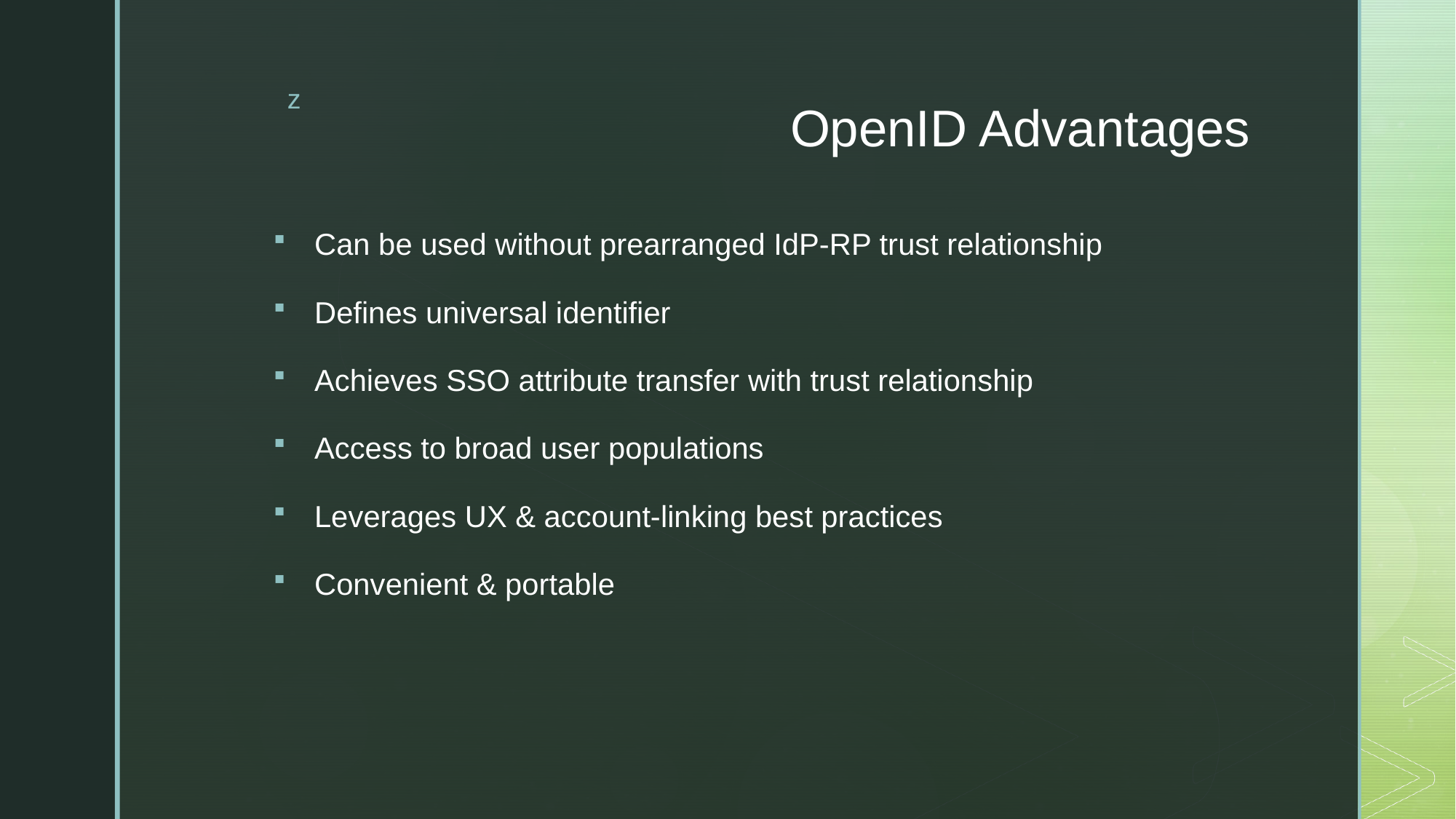

# OpenID Advantages
Can be used without prearranged IdP-RP trust relationship
Defines universal identifier
Achieves SSO attribute transfer with trust relationship
Access to broad user populations
Leverages UX & account-linking best practices
Convenient & portable